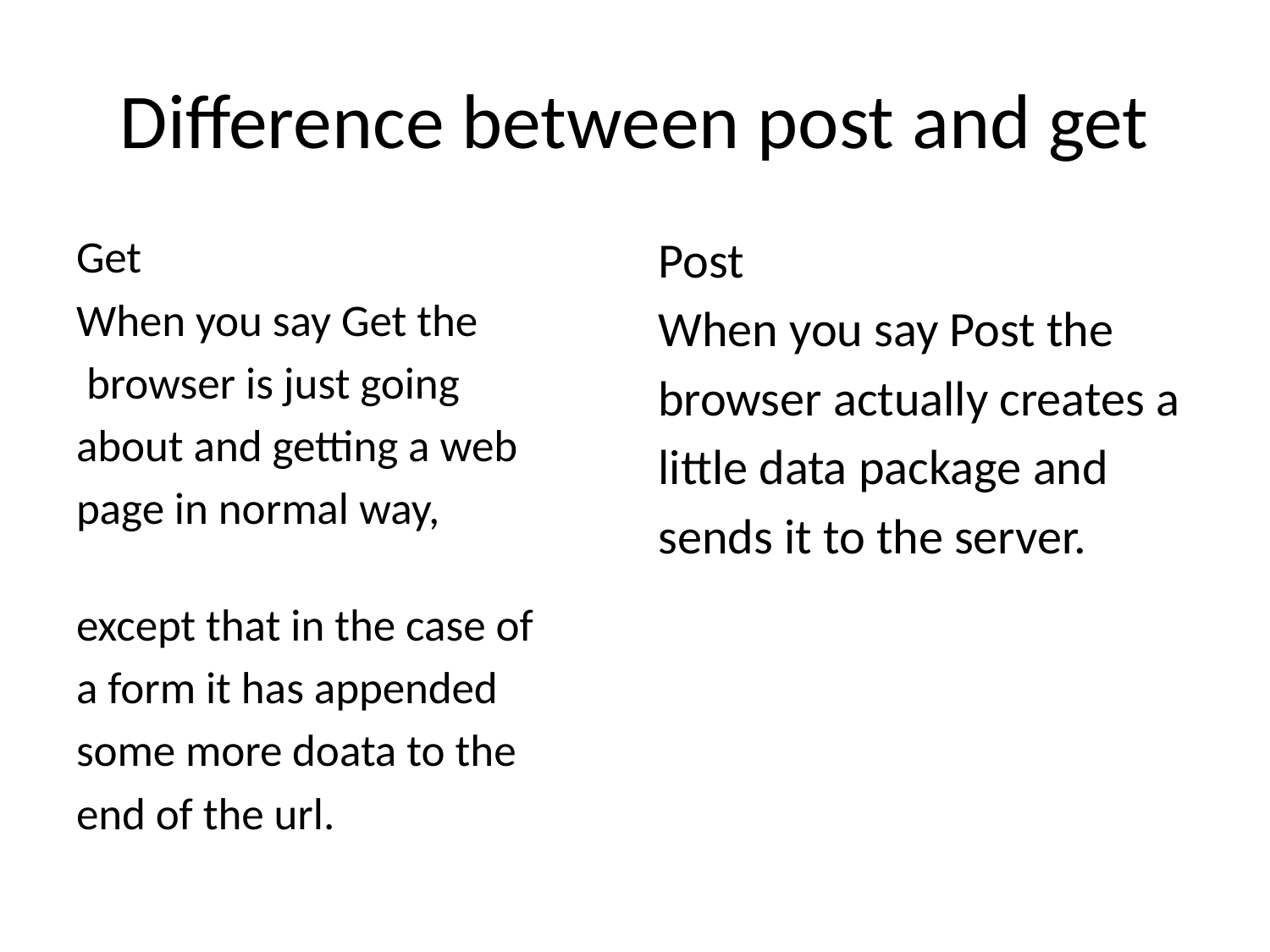

# Difference between post and get
Get
When you say Get the
 browser is just going
about and getting a web
page in normal way,
except that in the case of
a form it has appended
some more doata to the
end of the url.

Post
When you say Post the
browser actually creates a
little data package and
sends it to the server.